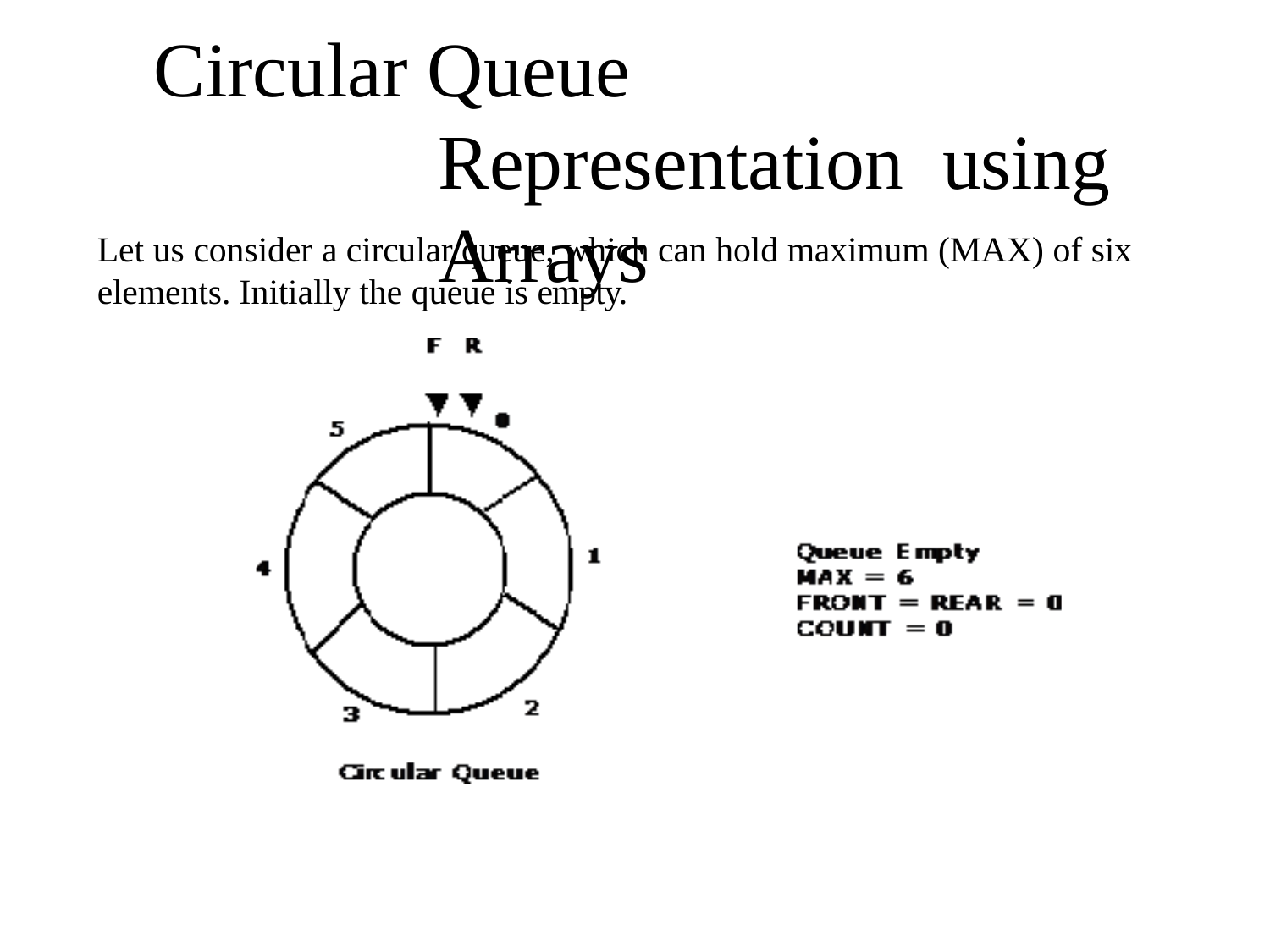

# Circular Queue Representation  using Arrays
Let us consider a circular queue, which can hold maximum (MAX) of six  elements. Initially the queue is empty.